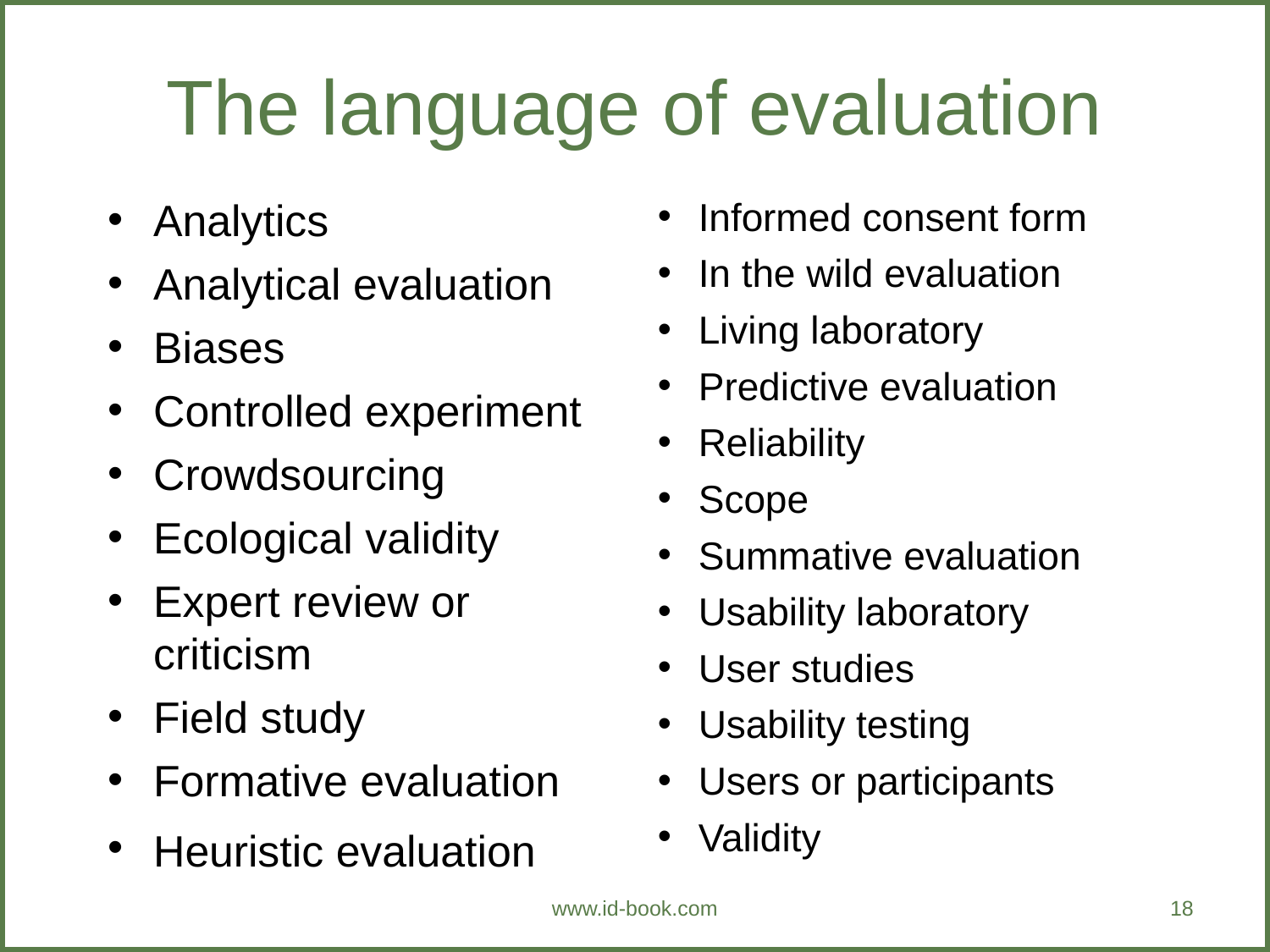

The language of evaluation
Analytics
Analytical evaluation
Biases
Controlled experiment
Crowdsourcing
Ecological validity
Expert review or criticism
Field study
Formative evaluation
Heuristic evaluation

Informed consent form
In the wild evaluation
Living laboratory
Predictive evaluation
Reliability
Scope
Summative evaluation
Usability laboratory
User studies
Usability testing
Users or participants
Validity
www.id-book.com
18